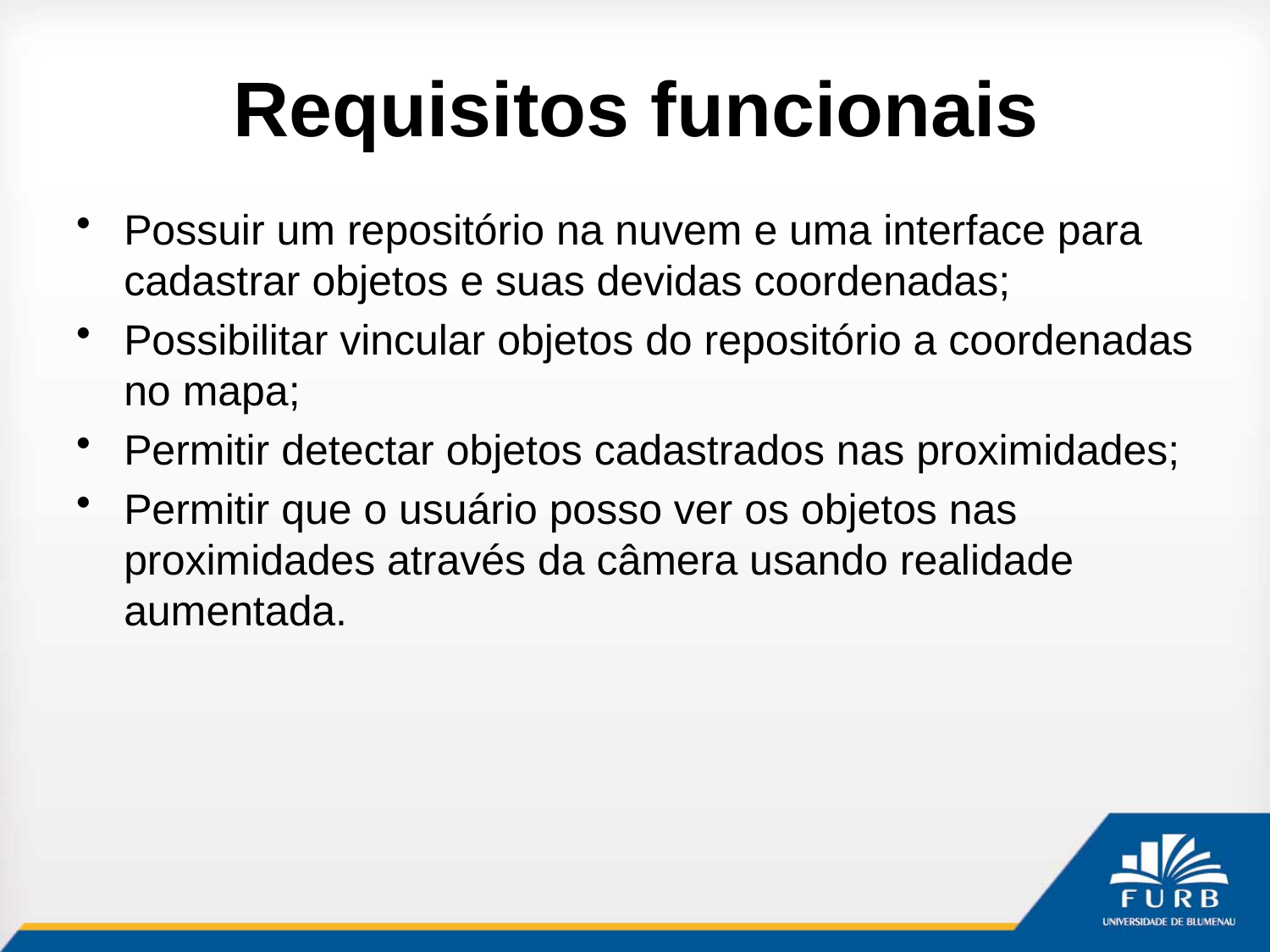

# Requisitos funcionais
Possuir um repositório na nuvem e uma interface para cadastrar objetos e suas devidas coordenadas;
Possibilitar vincular objetos do repositório a coordenadas no mapa;
Permitir detectar objetos cadastrados nas proximidades;
Permitir que o usuário posso ver os objetos nas proximidades através da câmera usando realidade aumentada.